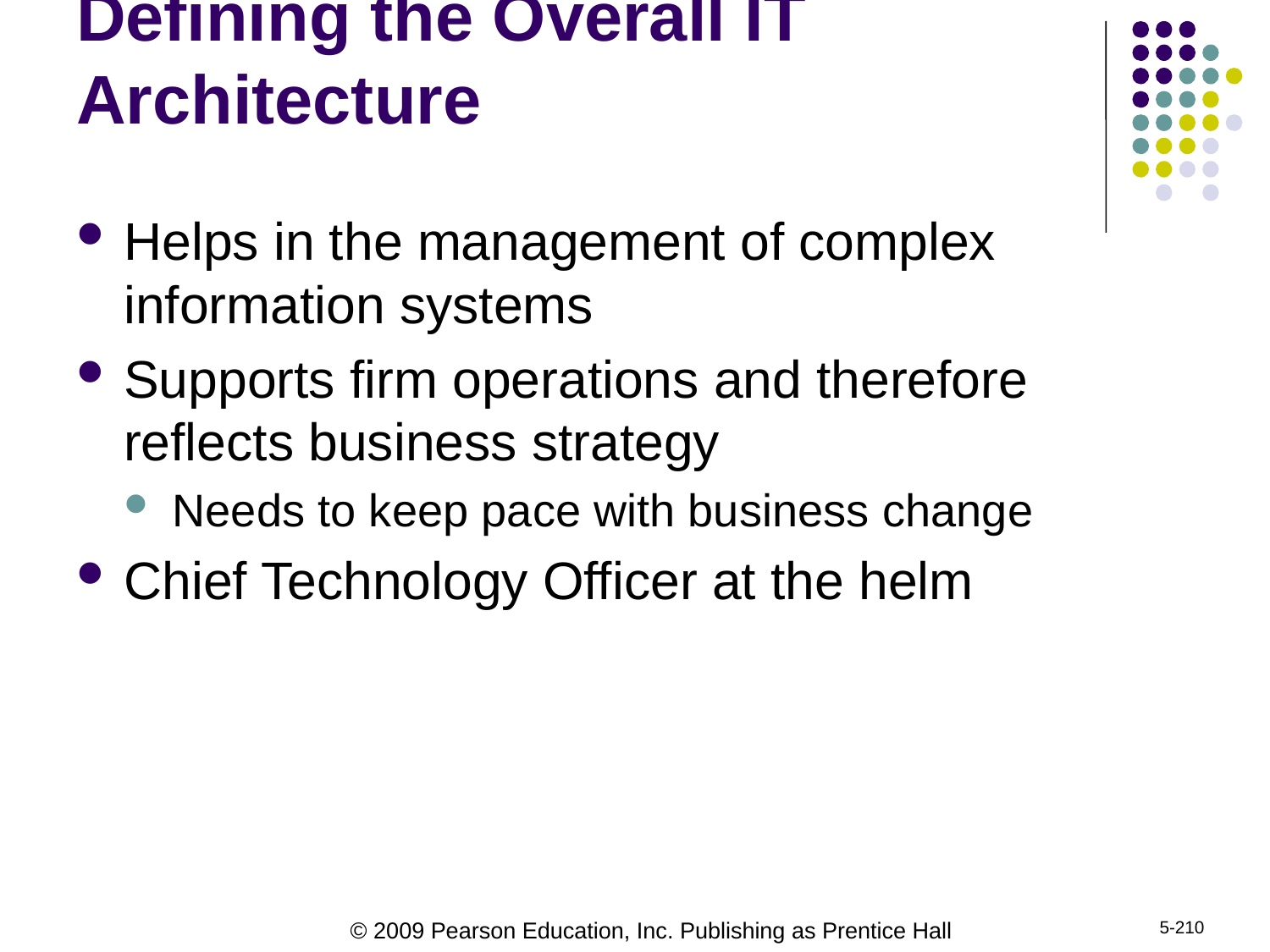

# Defining the Overall IT Architecture
Helps in the management of complex information systems
Supports firm operations and therefore reflects business strategy
Needs to keep pace with business change
Chief Technology Officer at the helm
5-210